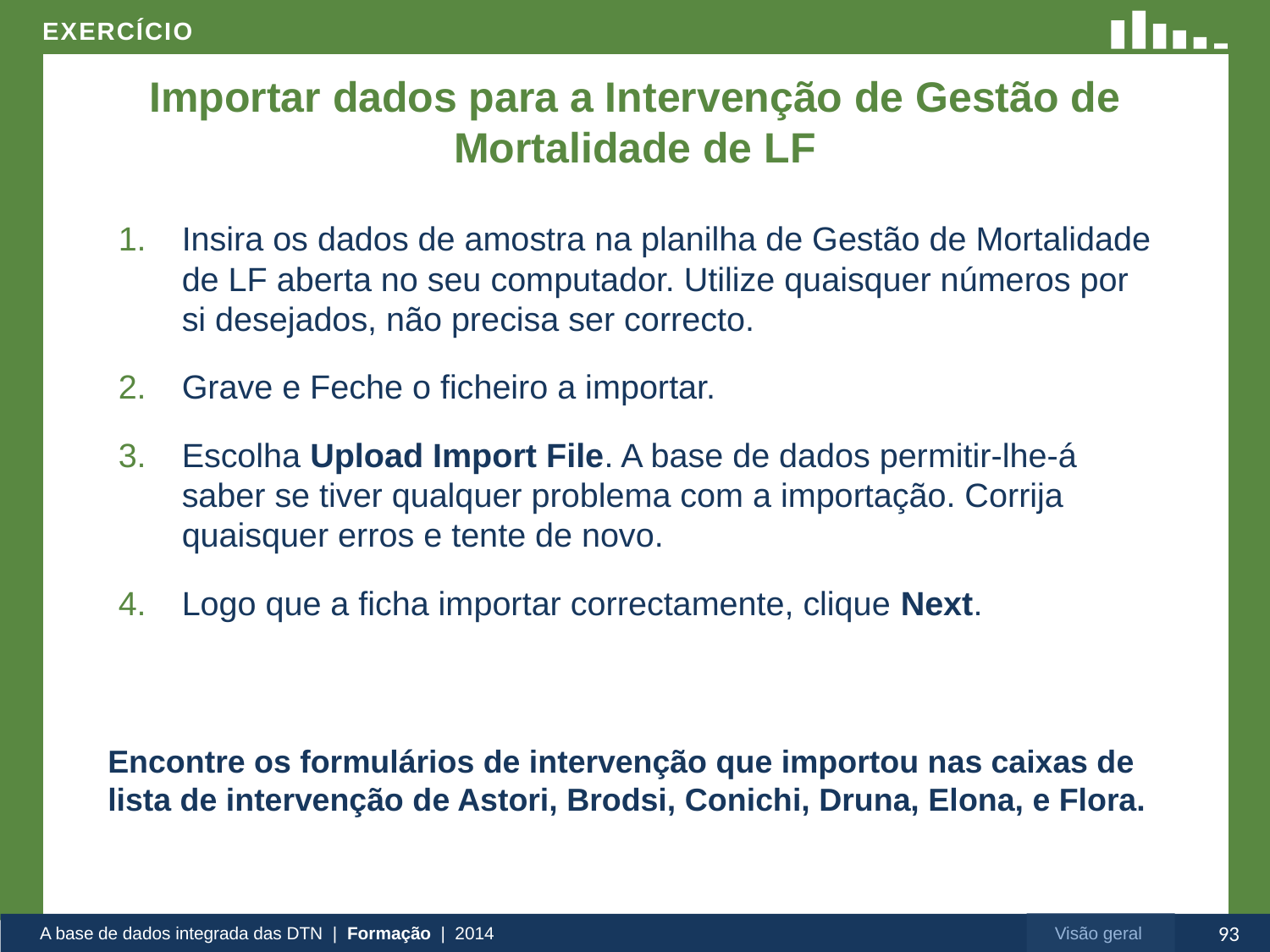

# Importar dados para a Intervenção de Gestão de Mortalidade de LF
Insira os dados de amostra na planilha de Gestão de Mortalidade de LF aberta no seu computador. Utilize quaisquer números por si desejados, não precisa ser correcto.
Grave e Feche o ficheiro a importar.
Escolha Upload Import File. A base de dados permitir-lhe-á saber se tiver qualquer problema com a importação. Corrija quaisquer erros e tente de novo.
Logo que a ficha importar correctamente, clique Next.

Encontre os formulários de intervenção que importou nas caixas de lista de intervenção de Astori, Brodsi, Conichi, Druna, Elona, e Flora.